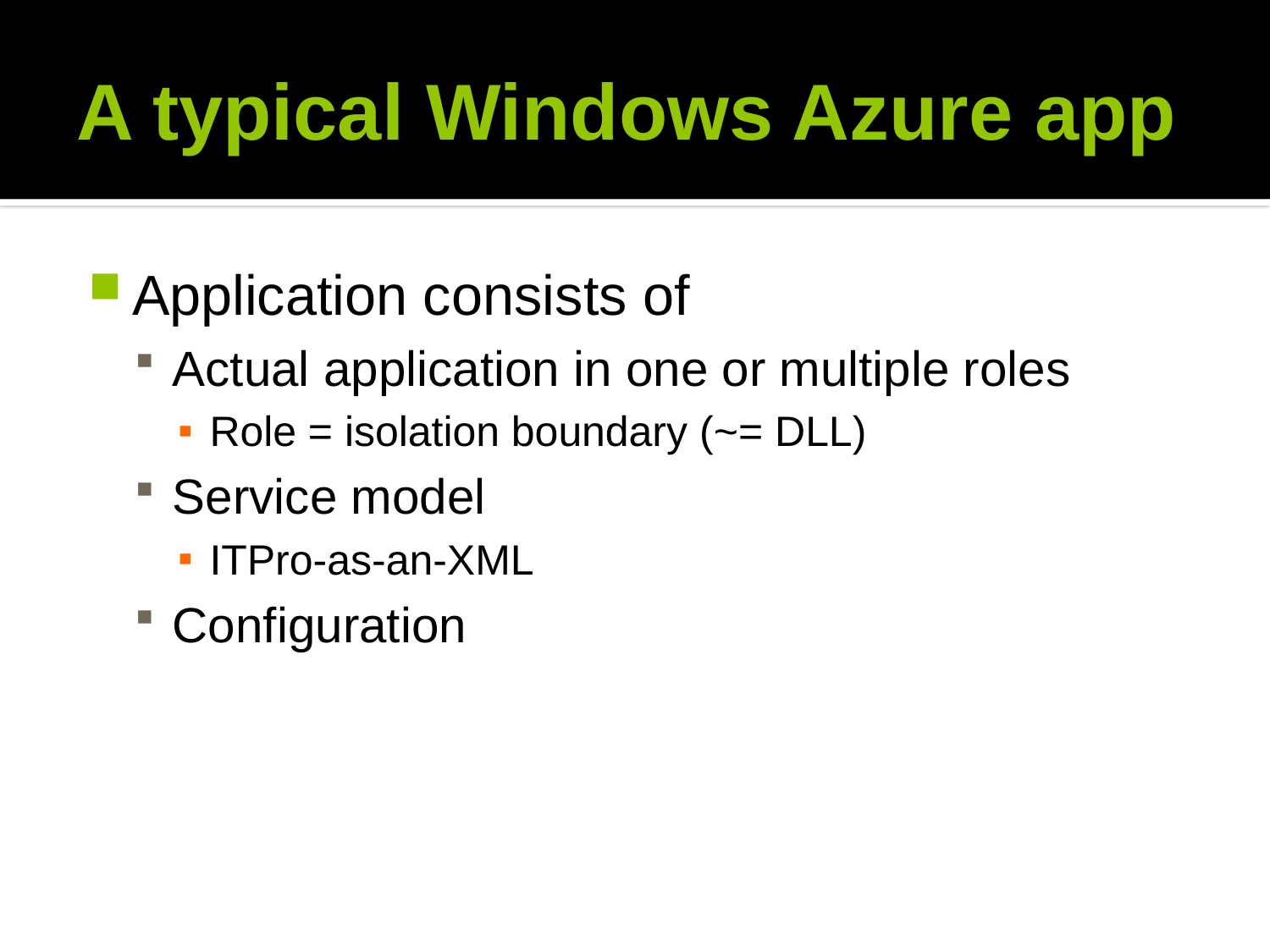

# A typical Windows Azure app
Application consists of
Actual application in one or multiple roles
Role = isolation boundary (~= DLL)
Service model
ITPro-as-an-XML
Configuration